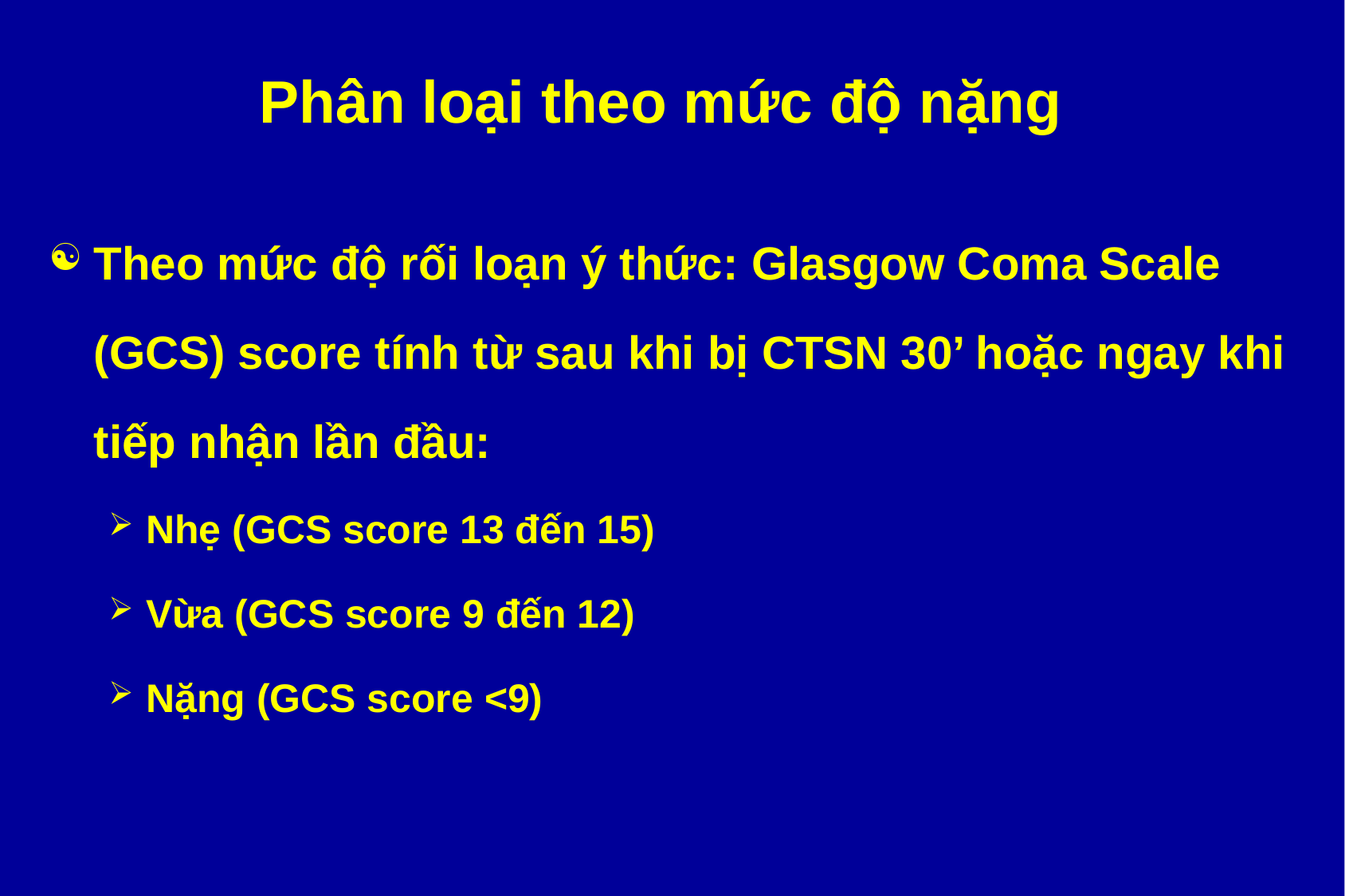

# Phân loại theo mức độ nặng
Theo mức độ rối loạn ý thức: Glasgow Coma Scale (GCS) score tính từ sau khi bị CTSN 30’ hoặc ngay khi tiếp nhận lần đầu:
Nhẹ (GCS score 13 đến 15)
Vừa (GCS score 9 đến 12)
Nặng (GCS score <9)